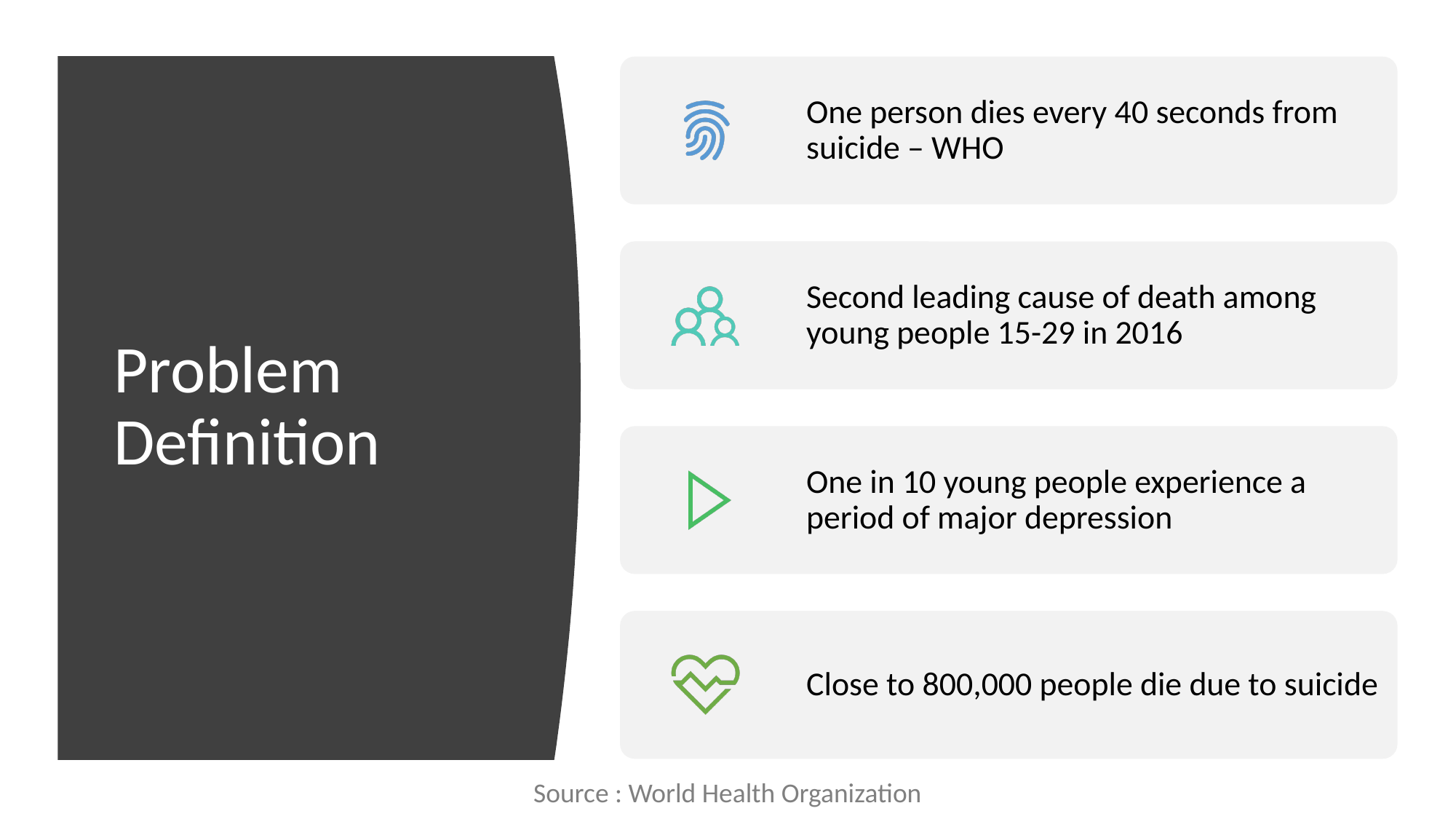

One person dies every 40 seconds from suicide – WHO
Second leading cause of death among young people 15-29 in 2016
One in 10 young people experience a period of major depression
Close to 800,000 people die due to suicide

# Problem Definition
Source : World Health Organization